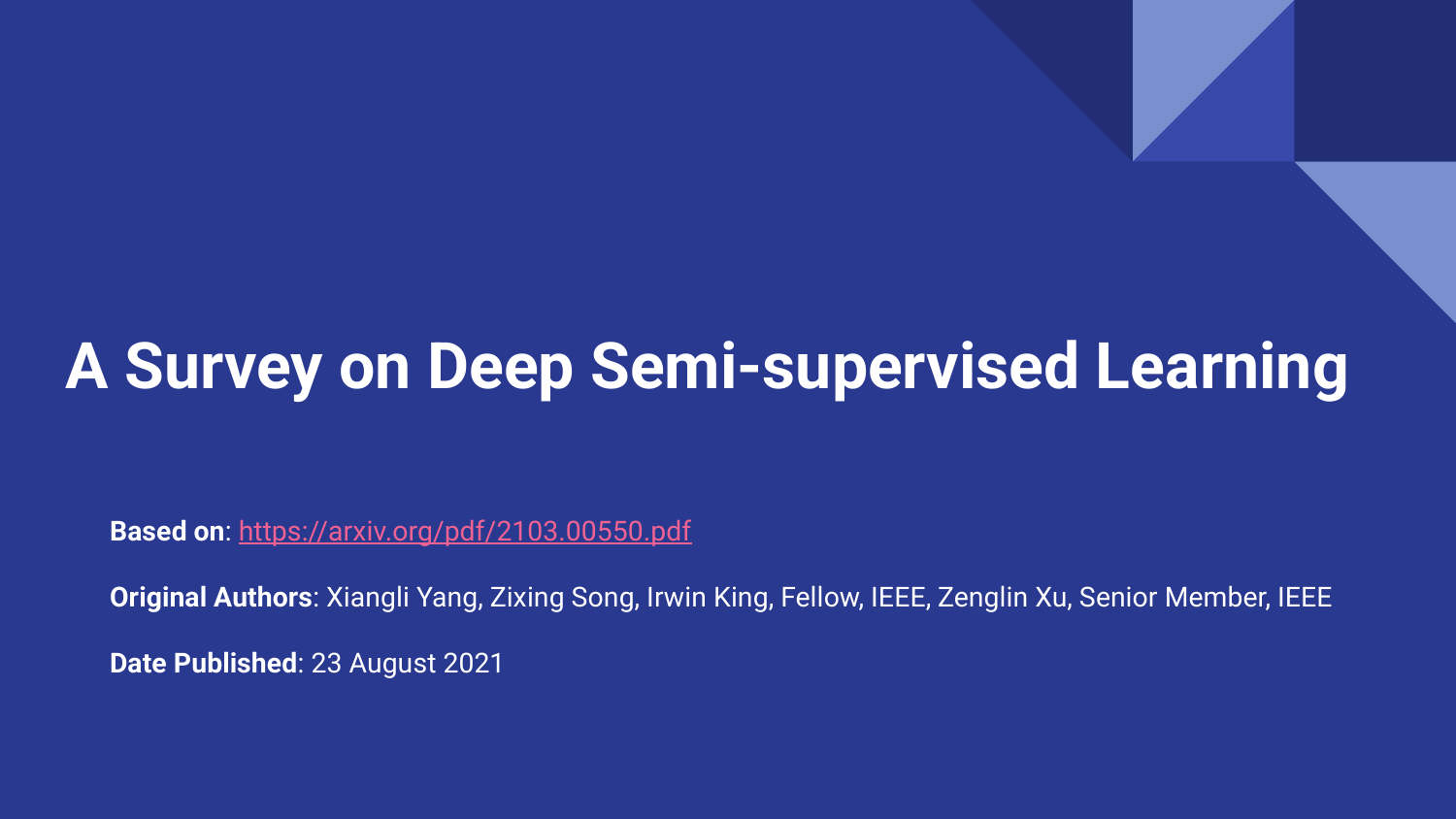

# A Survey on Deep Semi-supervised Learning

Based on: https://arxiv.org/pdf/2103.00550.pdf

Original Authors: Xiangli Yang, Zixing Song, Irwin King, Fellow, IEEE, Zenglin Xu, Senior Member, IEEE

Date Published: 23 August 2021